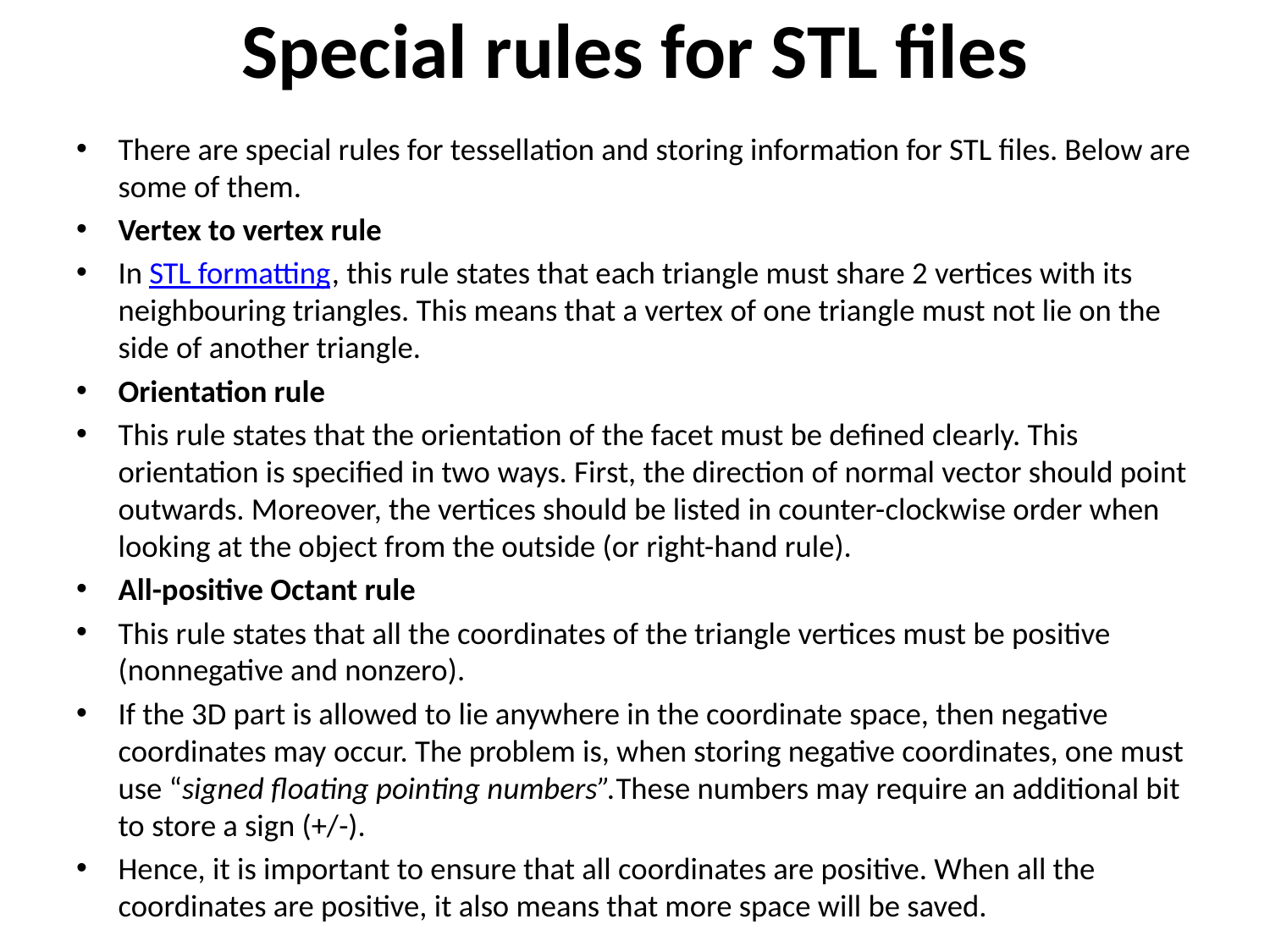

# Special rules for STL files
There are special rules for tessellation and storing information for STL files. Below are some of them.
Vertex to vertex rule
In STL formatting, this rule states that each triangle must share 2 vertices with its neighbouring triangles. This means that a vertex of one triangle must not lie on the side of another triangle.
Orientation rule
This rule states that the orientation of the facet must be defined clearly. This orientation is specified in two ways. First, the direction of normal vector should point outwards. Moreover, the vertices should be listed in counter-clockwise order when looking at the object from the outside (or right-hand rule).
All-positive Octant rule
This rule states that all the coordinates of the triangle vertices must be positive (nonnegative and nonzero).
If the 3D part is allowed to lie anywhere in the coordinate space, then negative coordinates may occur. The problem is, when storing negative coordinates, one must use “signed floating pointing numbers”.These numbers may require an additional bit to store a sign (+/-).
Hence, it is important to ensure that all coordinates are positive. When all the coordinates are positive, it also means that more space will be saved.